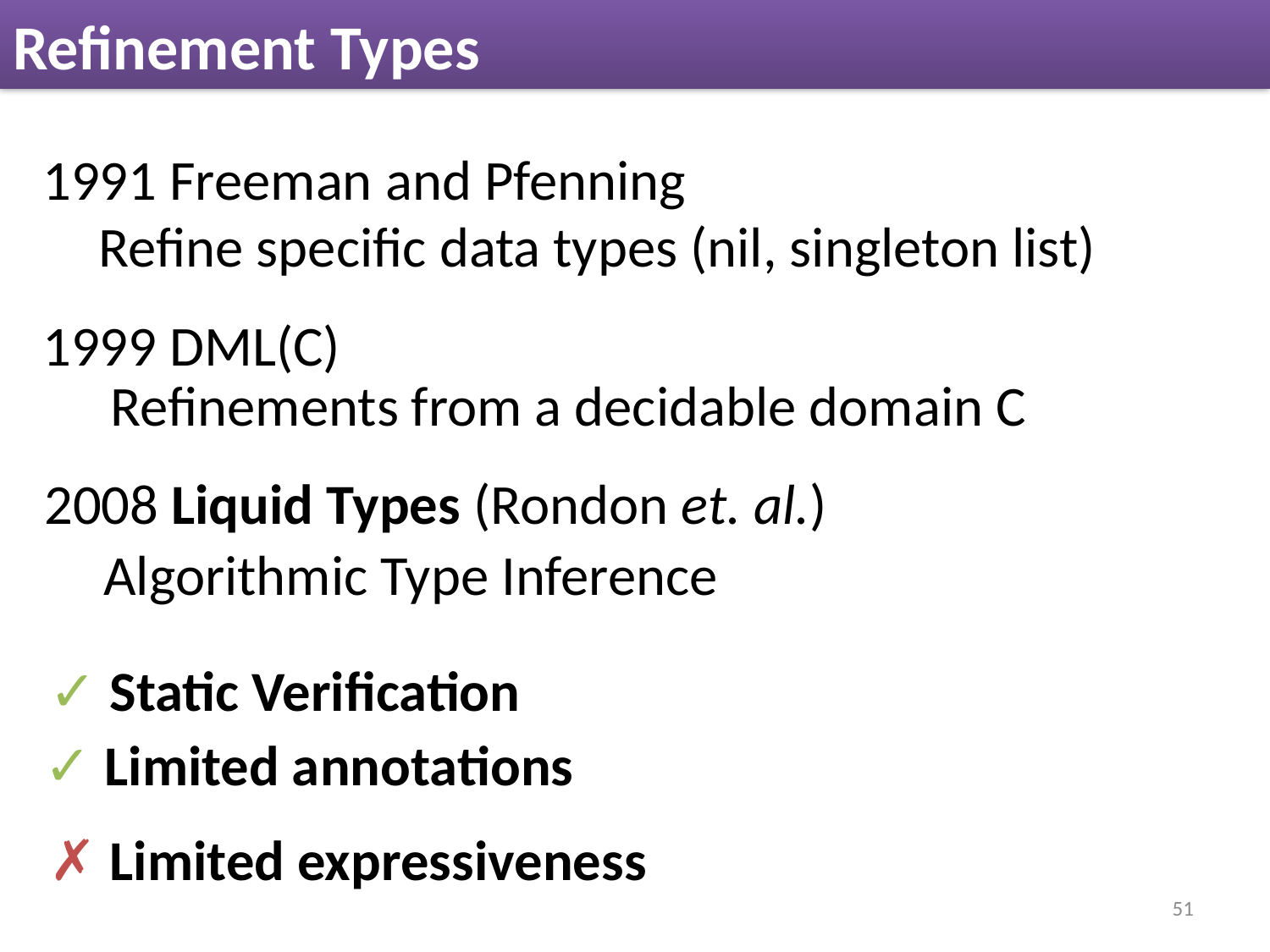

# Refinement Types
1991 Freeman and Pfenning
Refine specific data types (nil, singleton list)
1999 DML(C)
Refinements from a decidable domain C
2008 Liquid Types (Rondon et. al.)
Algorithmic Type Inference
✓ Static Verification
✓ Limited annotations
✗ Limited expressiveness
51